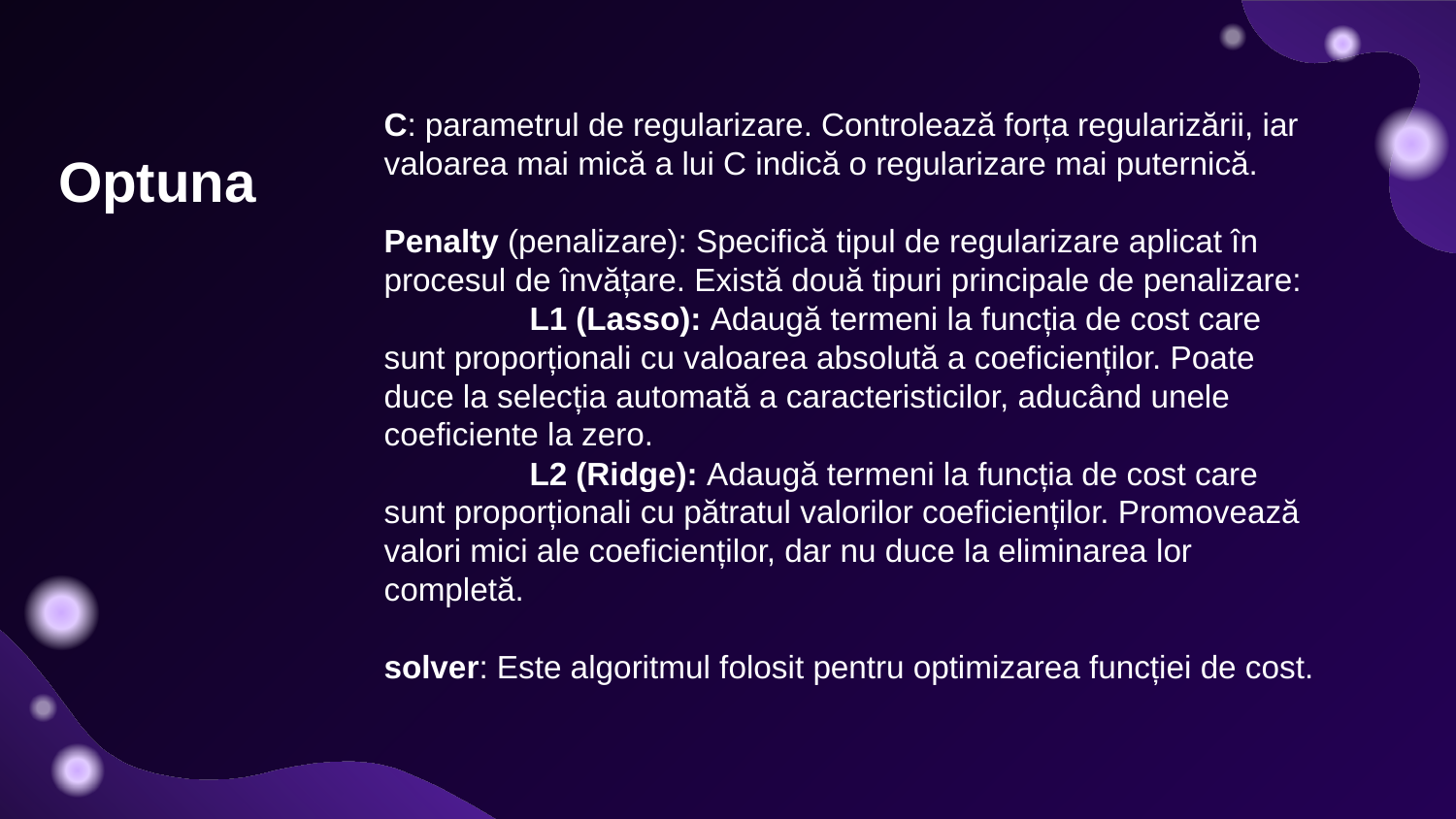

C: parametrul de regularizare. Controlează forța regularizării, iar valoarea mai mică a lui C indică o regularizare mai puternică.

Penalty (penalizare): Specifică tipul de regularizare aplicat în procesul de învățare. Există două tipuri principale de penalizare:
	L1 (Lasso): Adaugă termeni la funcția de cost care sunt proporționali cu valoarea absolută a coeficienților. Poate duce la selecția automată a caracteristicilor, aducând unele coeficiente la zero.
	L2 (Ridge): Adaugă termeni la funcția de cost care sunt proporționali cu pătratul valorilor coeficienților. Promovează valori mici ale coeficienților, dar nu duce la eliminarea lor completă.

solver: Este algoritmul folosit pentru optimizarea funcției de cost.
# Optuna